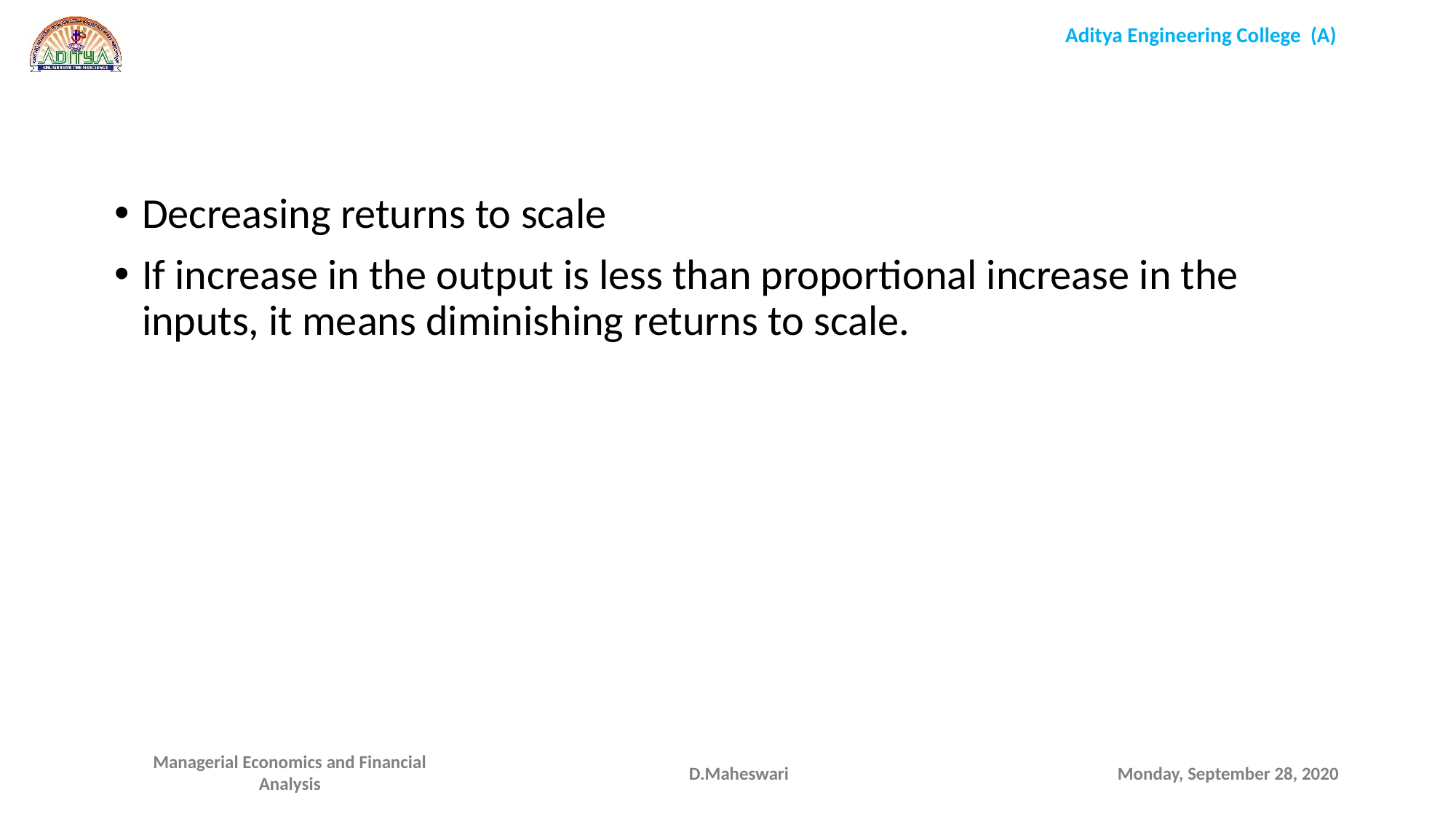

Decreasing returns to scale
If increase in the output is less than proportional increase in the inputs, it means diminishing returns to scale.

D.Maheswari
Monday, September 28, 2020